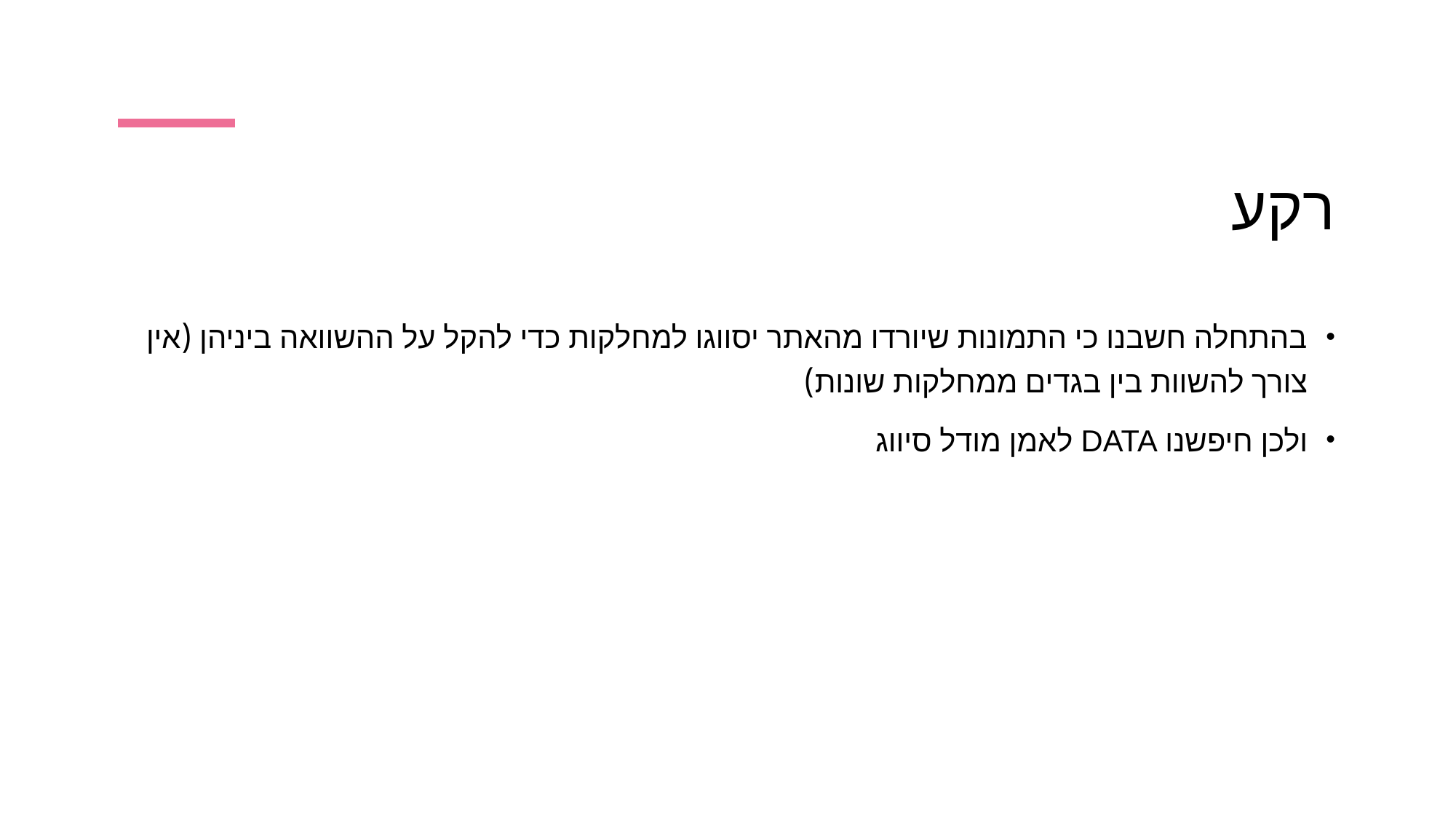

# רקע
בהתחלה חשבנו כי התמונות שיורדו מהאתר יסווגו למחלקות כדי להקל על ההשוואה ביניהן (אין צורך להשוות בין בגדים ממחלקות שונות)
ולכן חיפשנו DATA לאמן מודל סיווג